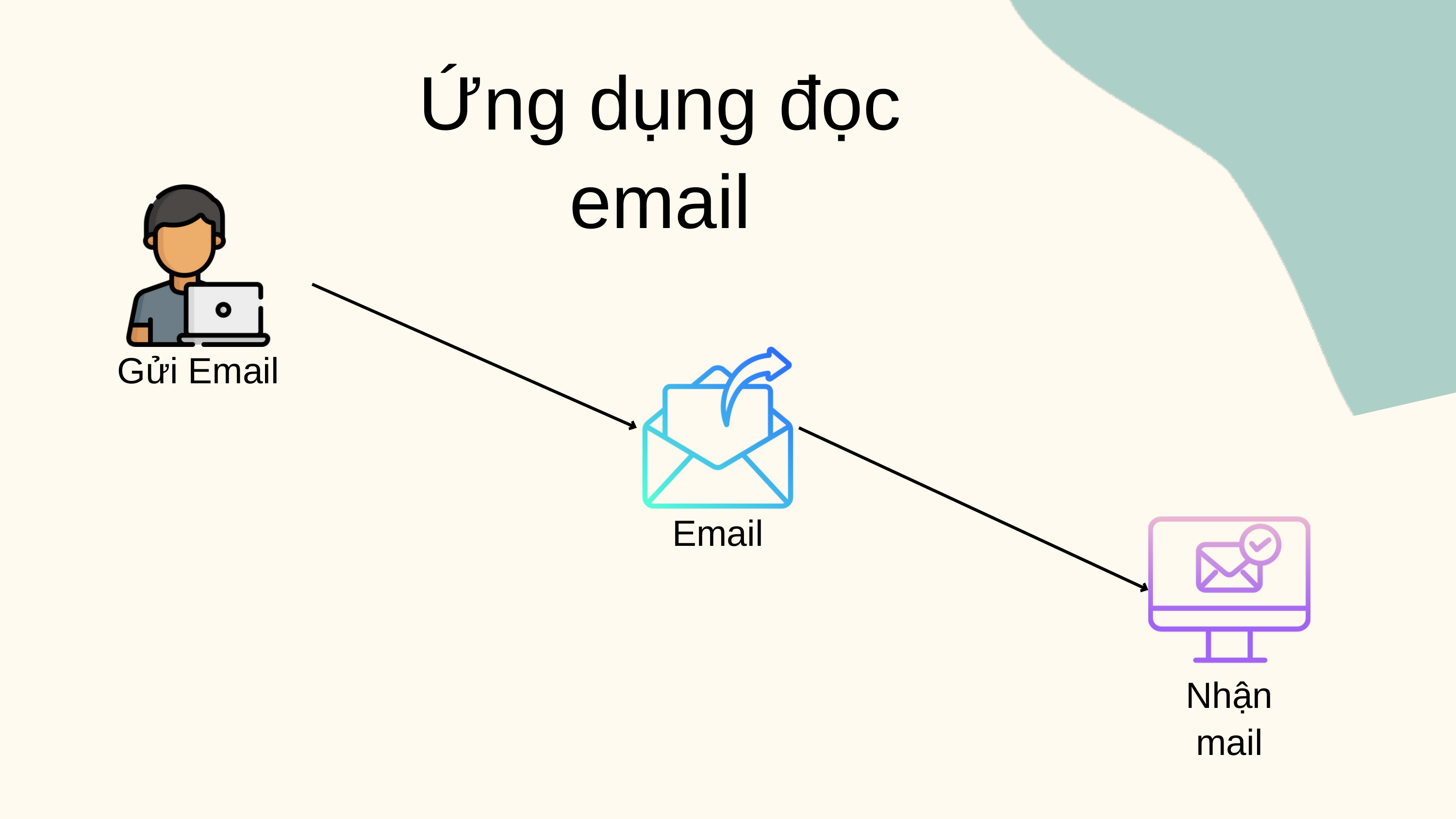

Ứng dụng đọc email

Gửi Email

Email

Nhận mail